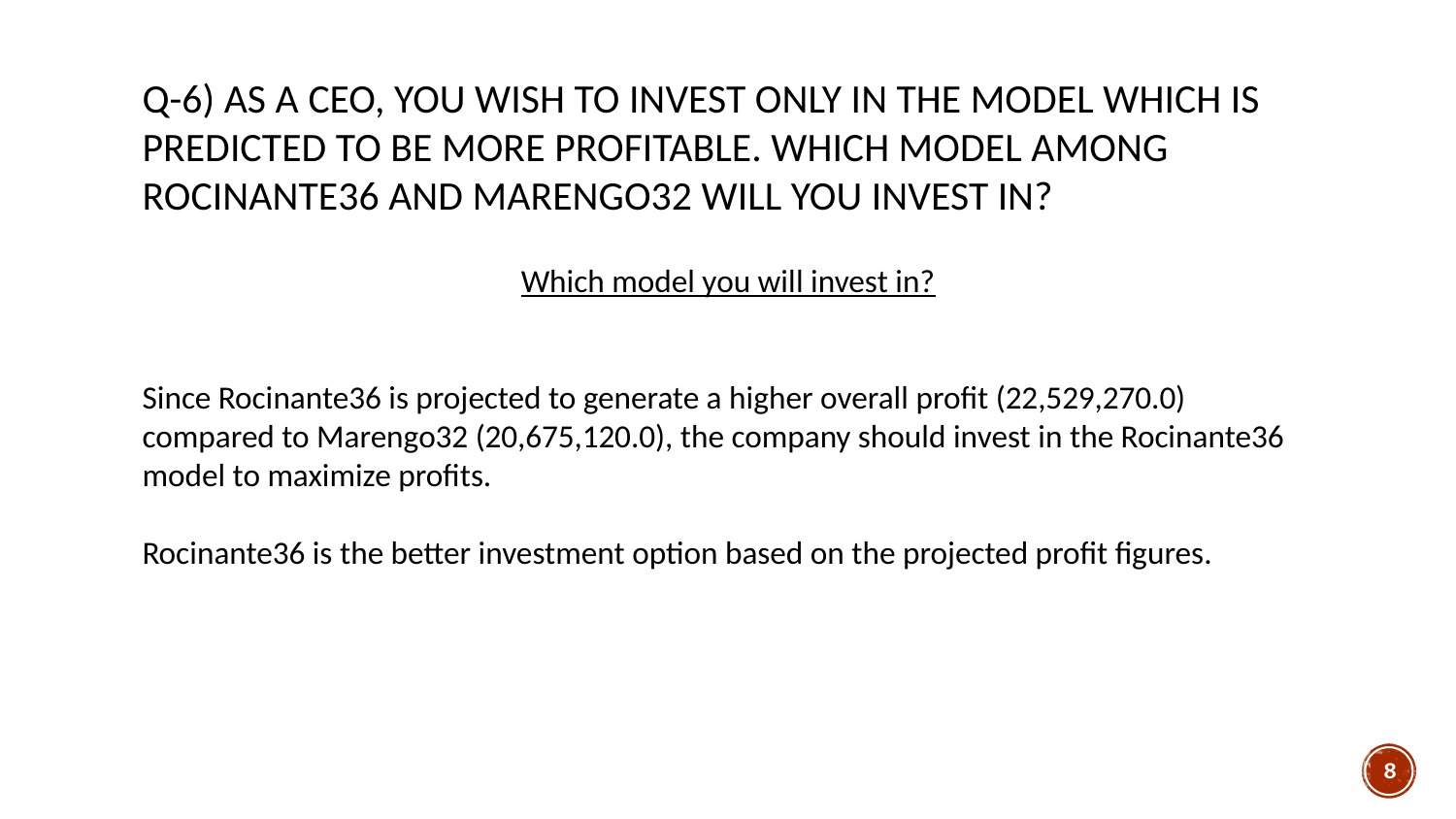

# Q-6) As a CEO, you wish to invest only in the model which is predicted to be more profitable. Which model among Rocinante36 and Marengo32 will you invest in?
Which model you will invest in?

Since Rocinante36 is projected to generate a higher overall profit (22,529,270.0) compared to Marengo32 (20,675,120.0), the company should invest in the Rocinante36 model to maximize profits.

Rocinante36 is the better investment option based on the projected profit figures.

8